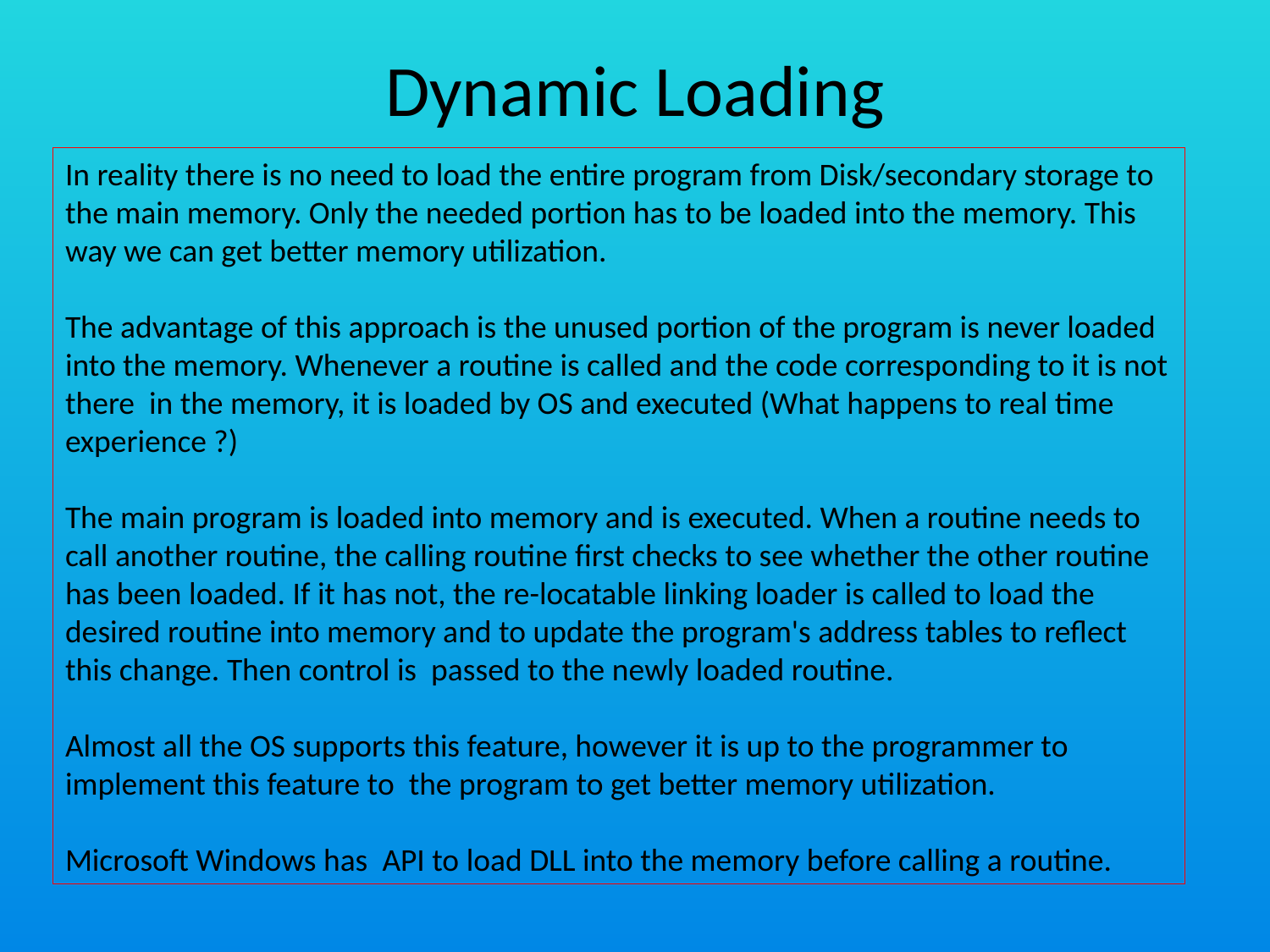

# Dynamic Loading
In reality there is no need to load the entire program from Disk/secondary storage to the main memory. Only the needed portion has to be loaded into the memory. This way we can get better memory utilization.

The advantage of this approach is the unused portion of the program is never loaded into the memory. Whenever a routine is called and the code corresponding to it is not there  in the memory, it is loaded by OS and executed (What happens to real time experience ?)

The main program is loaded into memory and is executed. When a routine needs to call another routine, the calling routine first checks to see whether the other routine has been loaded. If it has not, the re-locatable linking loader is called to load the desired routine into memory and to update the program's address tables to reflect this change. Then control is  passed to the newly loaded routine.

Almost all the OS supports this feature, however it is up to the programmer to implement this feature to  the program to get better memory utilization.

Microsoft Windows has  API to load DLL into the memory before calling a routine.